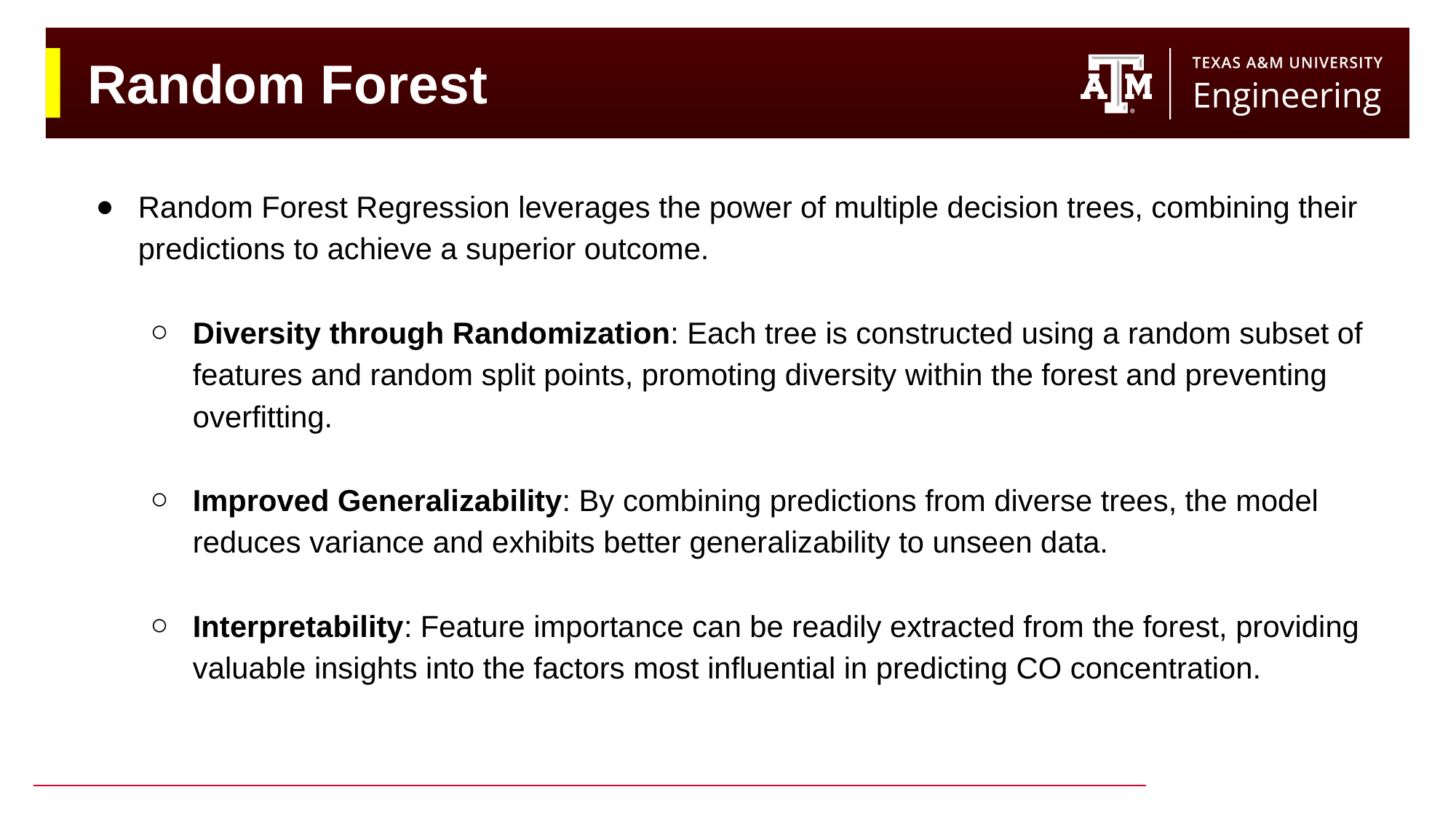

# Random Forest
Random Forest Regression leverages the power of multiple decision trees, combining their predictions to achieve a superior outcome.

Diversity through Randomization: Each tree is constructed using a random subset of features and random split points, promoting diversity within the forest and preventing overfitting.

Improved Generalizability: By combining predictions from diverse trees, the model reduces variance and exhibits better generalizability to unseen data.

Interpretability: Feature importance can be readily extracted from the forest, providing valuable insights into the factors most influential in predicting CO concentration.